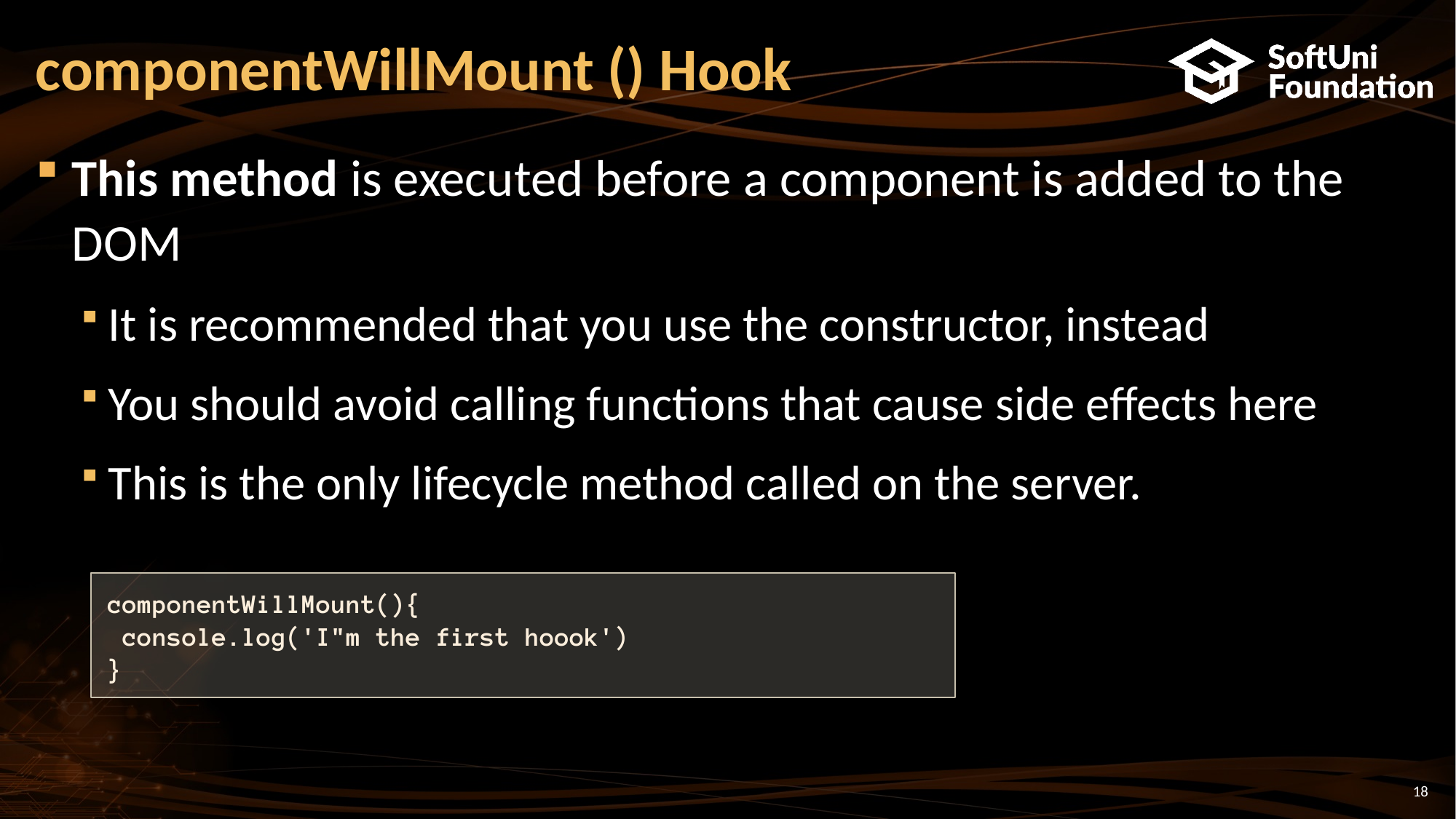

# componentWillMount () Hook
This method is executed before a component is added to the DOM
It is recommended that you use the constructor, instead
You should avoid calling functions that cause side effects here
This is the only lifecycle method called on the server.

componentWillMount(){
 console.log('I"m the first hoook')
}
18